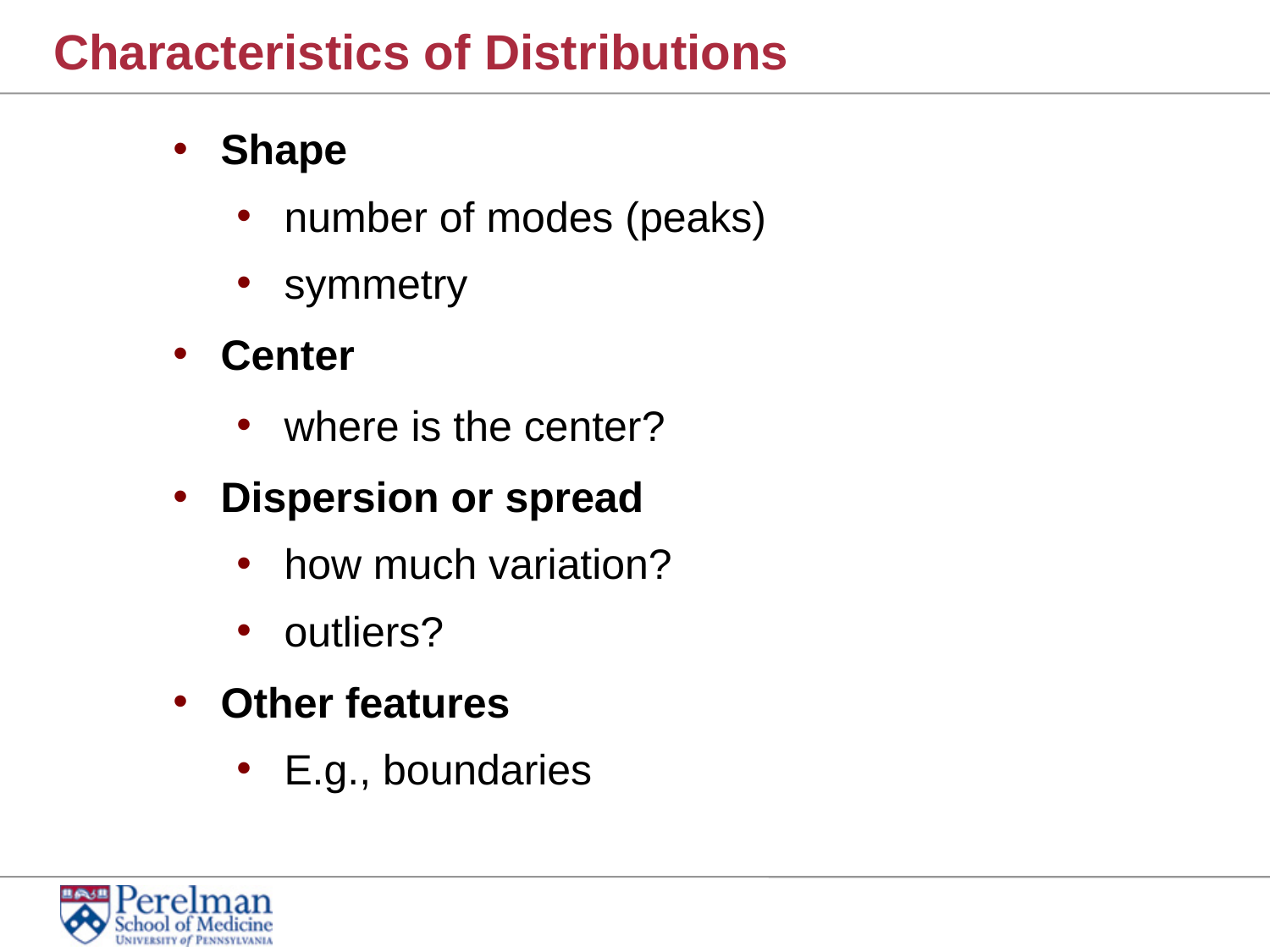

Characteristics of Distributions
Shape
number of modes (peaks)
symmetry
Center
where is the center?
Dispersion or spread
how much variation?
outliers?
Other features
E.g., boundaries